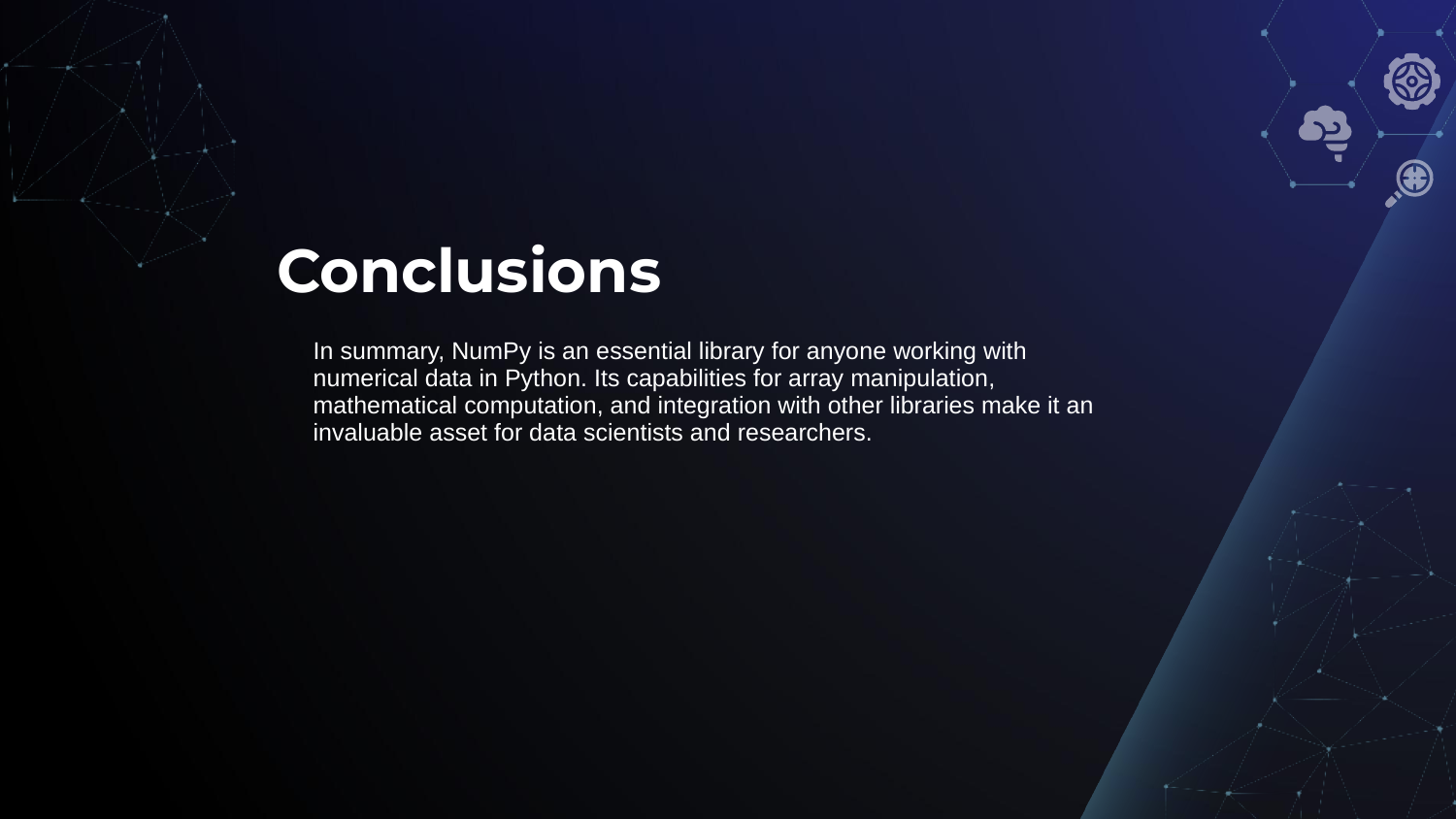

# Conclusions
In summary, NumPy is an essential library for anyone working with numerical data in Python. Its capabilities for array manipulation, mathematical computation, and integration with other libraries make it an invaluable asset for data scientists and researchers.